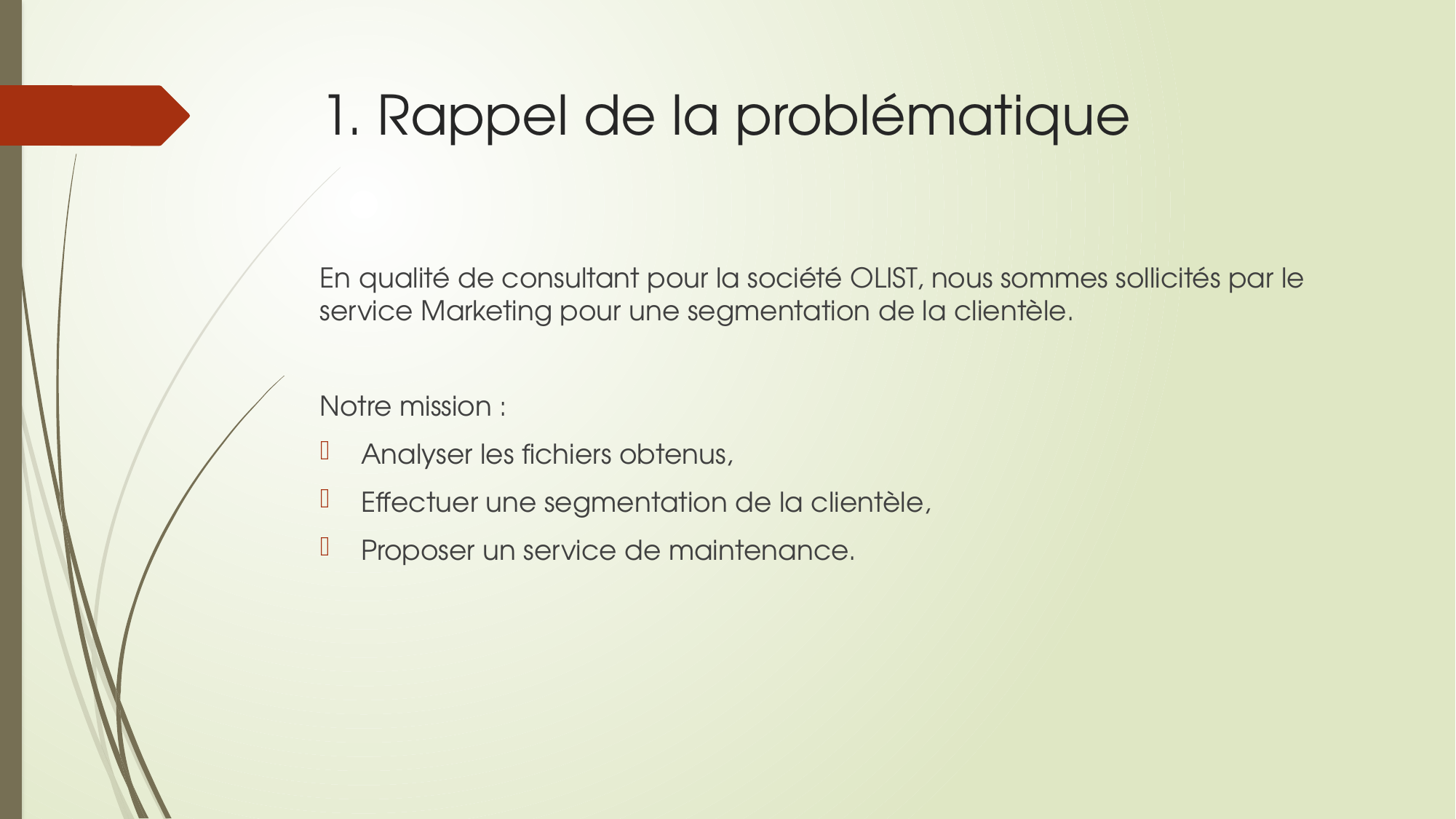

# 1. Rappel de la problématique
En qualité de consultant pour la société OLIST, nous sommes sollicités par le service Marketing pour une segmentation de la clientèle.

Notre mission :
Analyser les fichiers obtenus,
Effectuer une segmentation de la clientèle,
Proposer un service de maintenance.